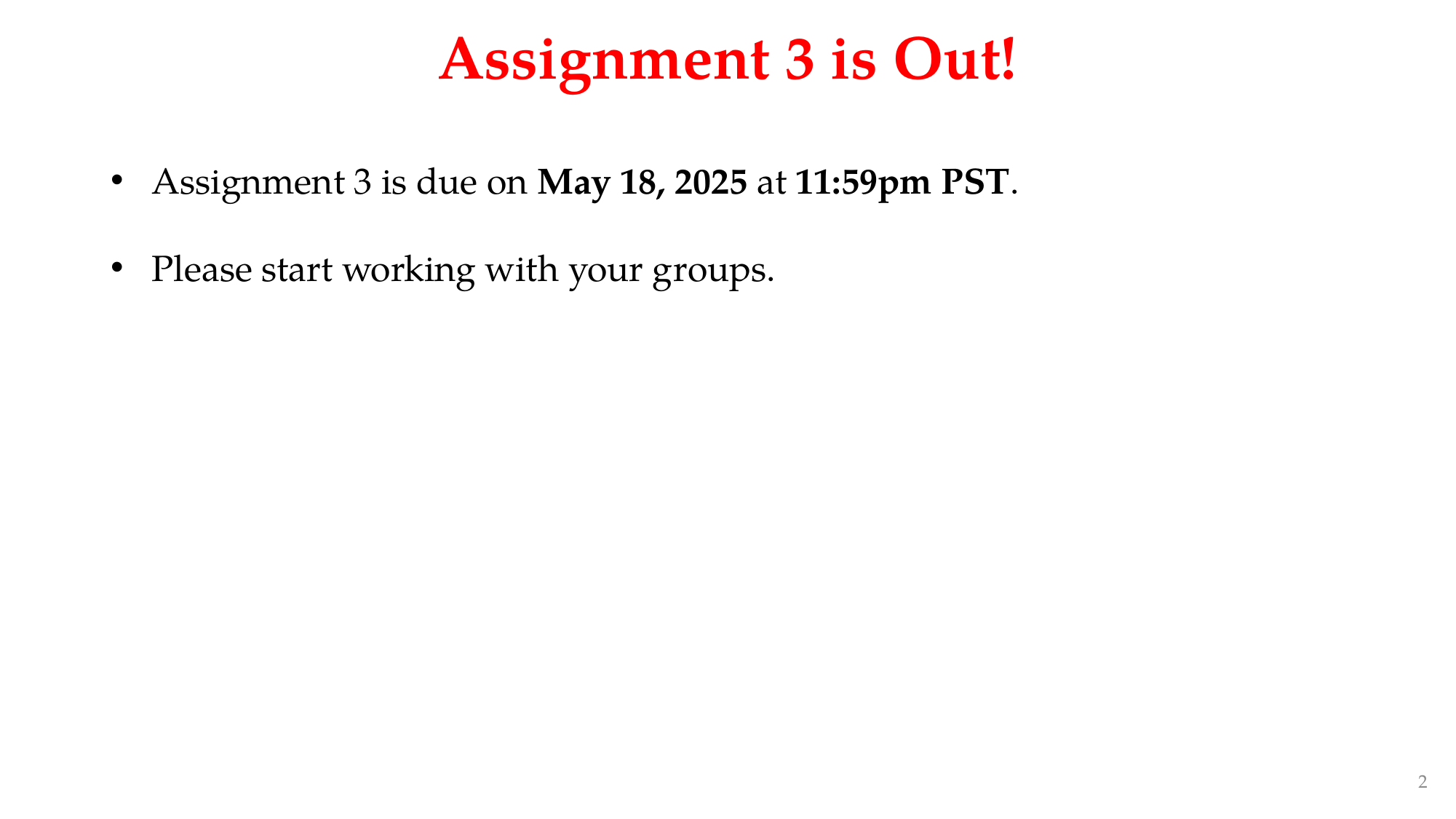

# Assignment 3 is Out!
Assignment 3 is due on May 18, 2025 at 11:59pm PST.

Please start working with your groups.

2